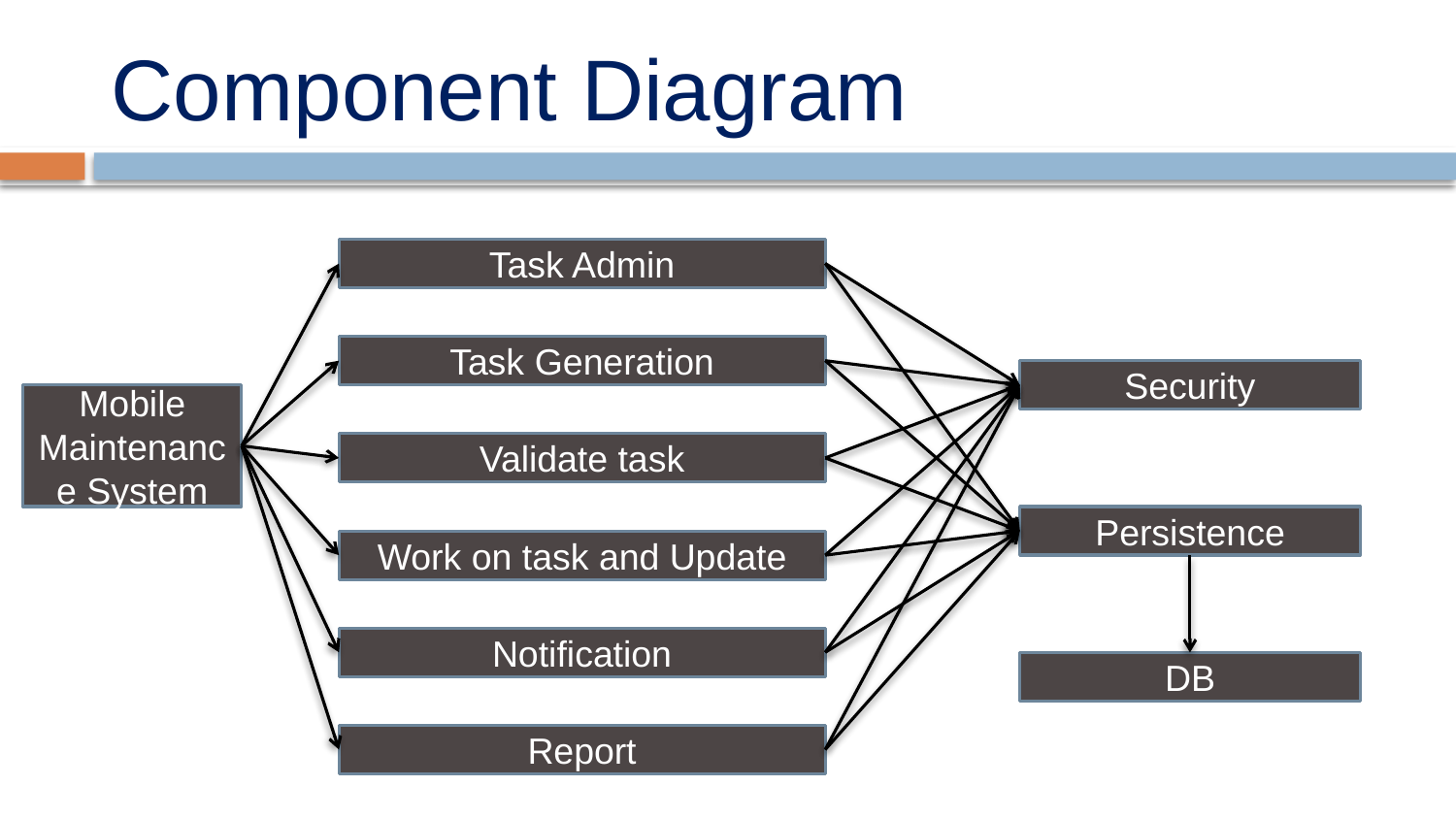

# Component Diagram
Task Admin
Task Generation
Security
Mobile Maintenance System
Validate task
Persistence
Work on task and Update
Notification
DB
Report